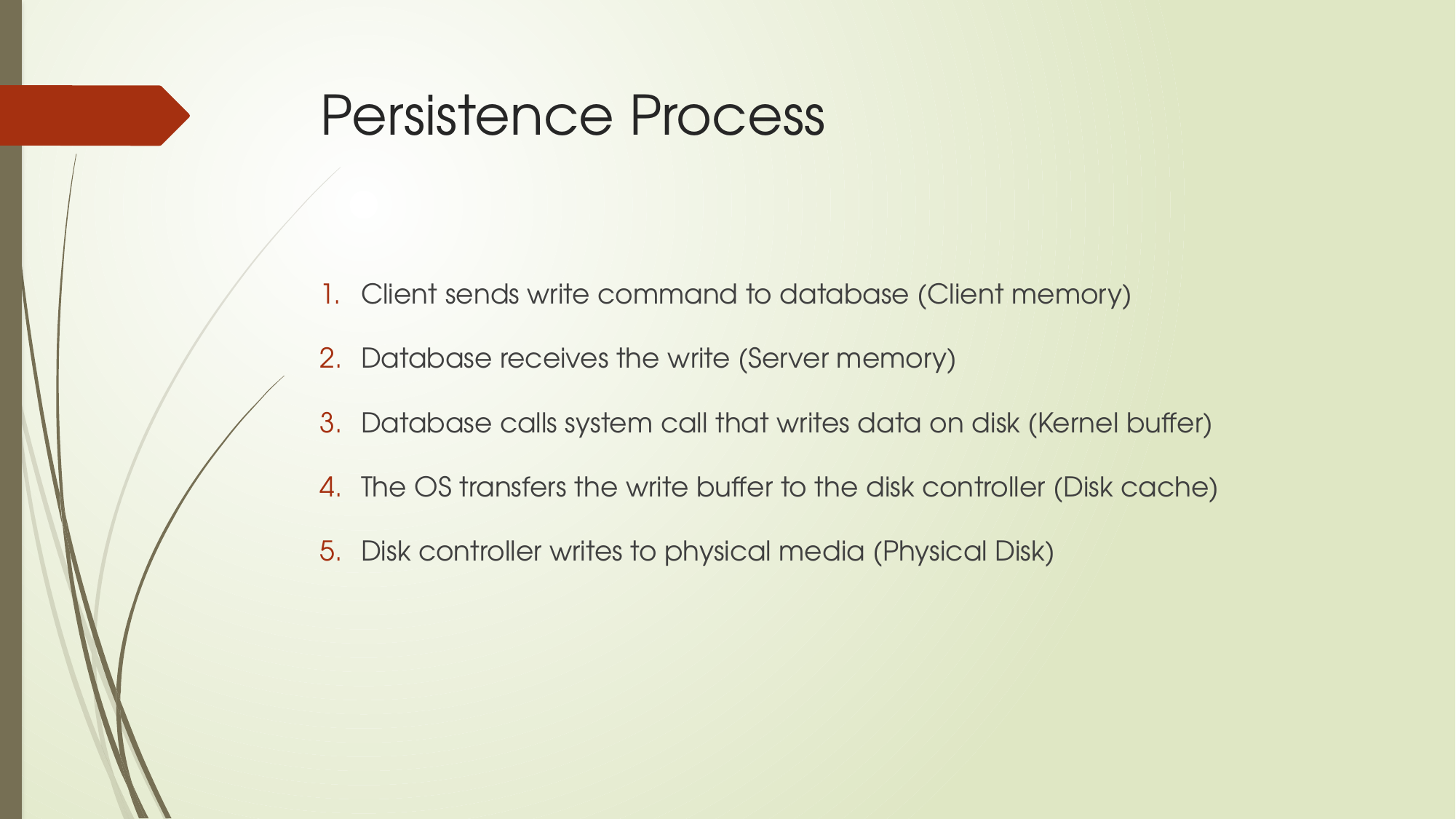

# Persistence Process
Client sends write command to database (Client memory)
Database receives the write (Server memory)
Database calls system call that writes data on disk (Kernel buffer)
The OS transfers the write buffer to the disk controller (Disk cache)
Disk controller writes to physical media (Physical Disk)